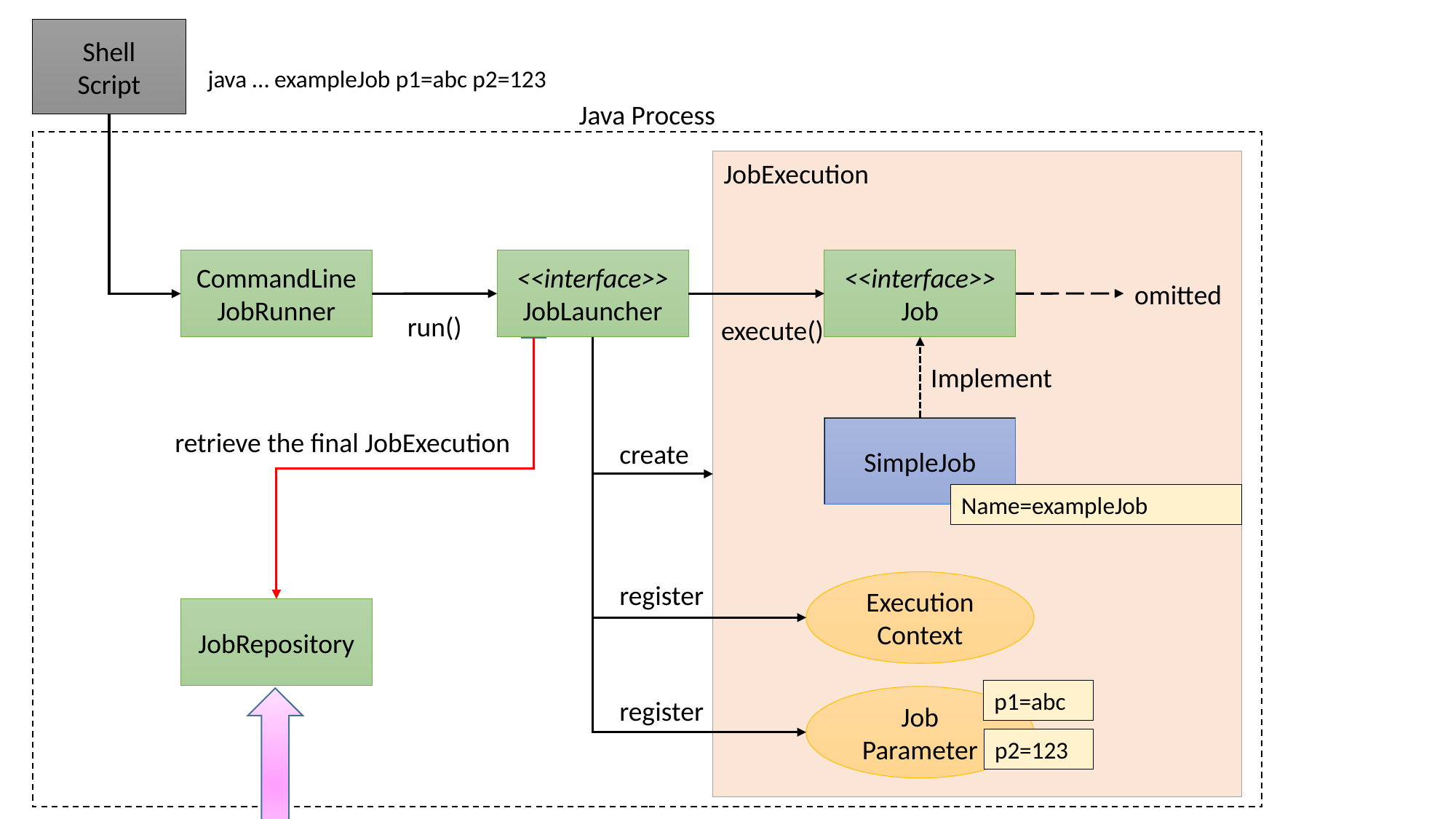

Shell
Script
java … exampleJob p1=abc p2=123
Java Process

JobExecution
<<interface>>
JobLauncher
<<interface>>
Job
CommandLine
JobRunner
omitted
run()
execute()

Implement
SimpleJob
retrieve the final JobExecution
create
Name=exampleJob
Execution
Context
register
JobRepository
p1=abc
Job
Parameter

register
p2=123
JOB_INSTANCE
JOB_INSTANCE_ID:1
JOB_NAME:exampeJob
JOB_KEY:cbef882370…
JOB_EXECUTION
JOB_EXECUTION_ID:1
JOB_INSTANCE_ID:1
JOB_EXECUTION_PARAS
JOB_EXECUTION_ID:1
KEY:p1
STRING_VAL:abc

Database
JOB_EXECUTION
JOB_EXECUTION_ID:2
JOB_INSTANCE_ID:1
JOB_EXECUTION_PARAS
JOB_EXECUTION_ID:1
KEY:p2
LONG_VAL:123